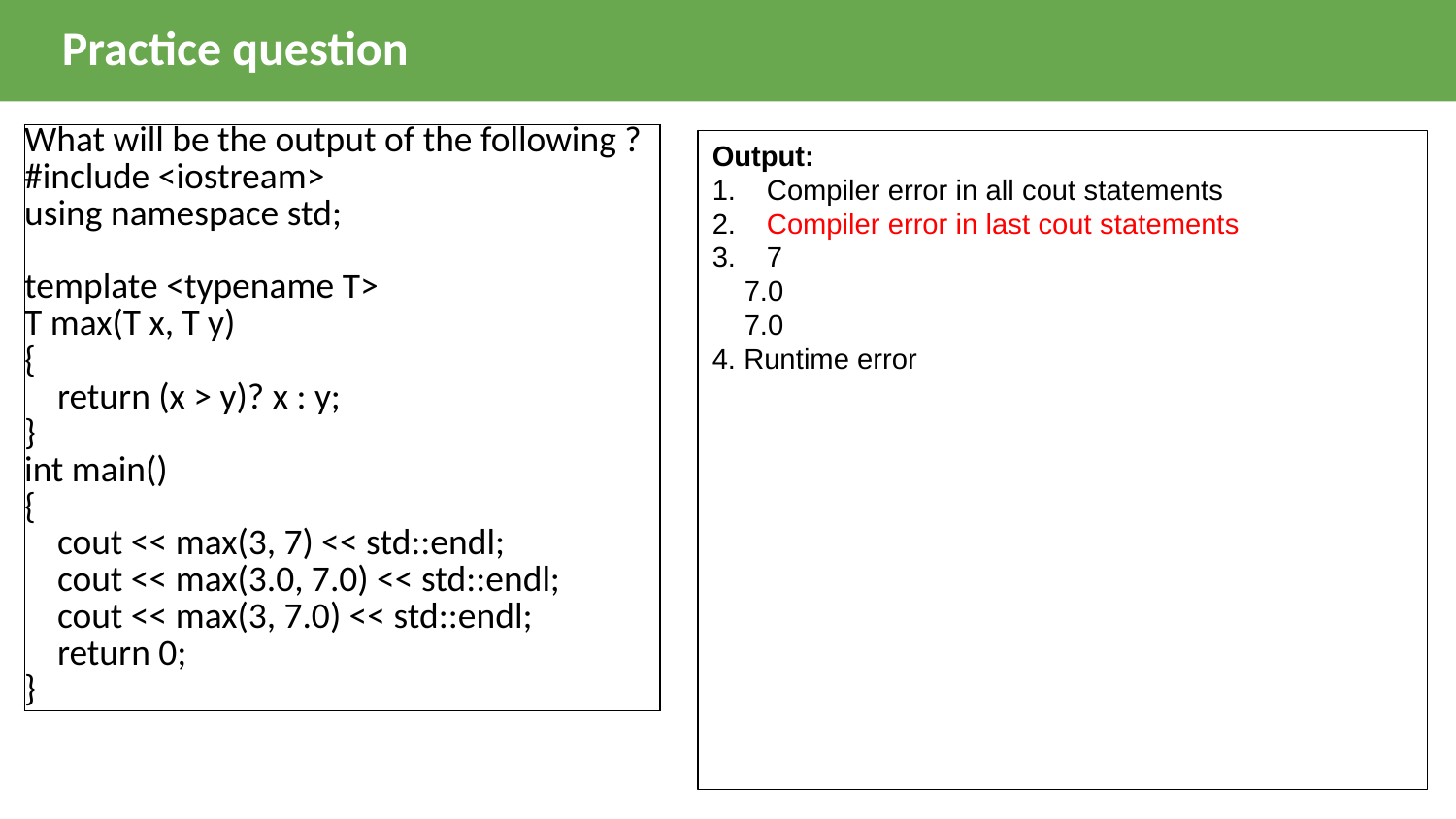

Practice question
| What will be the output of the following ? #include <iostream> using namespace std; template <typename T> T max(T x, T y) { return (x > y)? x : y; } int main() { cout << max(3, 7) << std::endl; cout << max(3.0, 7.0) << std::endl; cout << max(3, 7.0) << std::endl; return 0; } |
| --- |
Output:
Compiler error in all cout statements
Compiler error in last cout statements
7
    7.0
    7.0
4. Runtime error